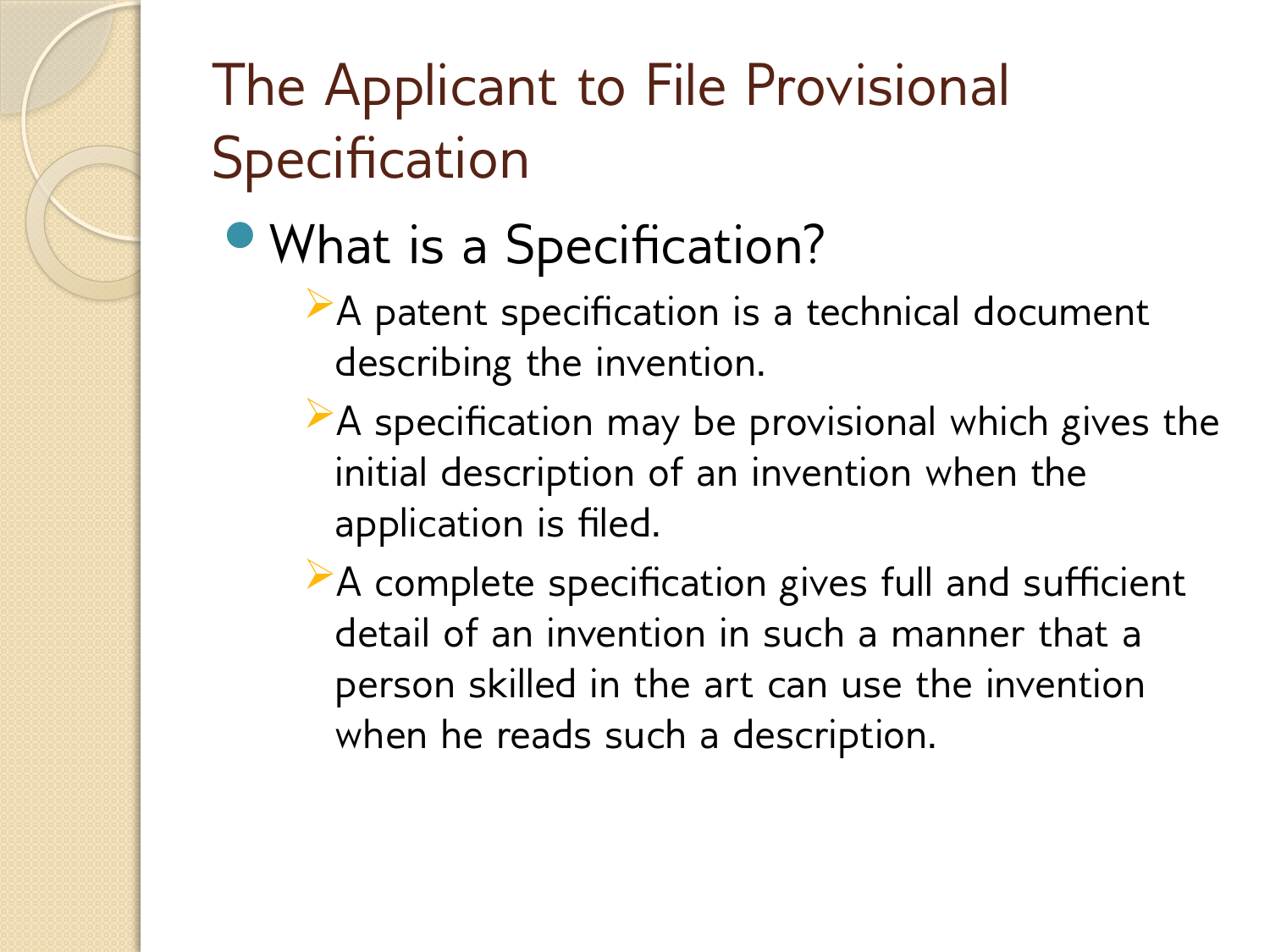

# The Applicant to File Provisional Specification
What is a Specification?
A patent specification is a technical document describing the invention.
A specification may be provisional which gives the initial description of an invention when the application is filed.
A complete specification gives full and sufficient detail of an invention in such a manner that a person skilled in the art can use the invention when he reads such a description.